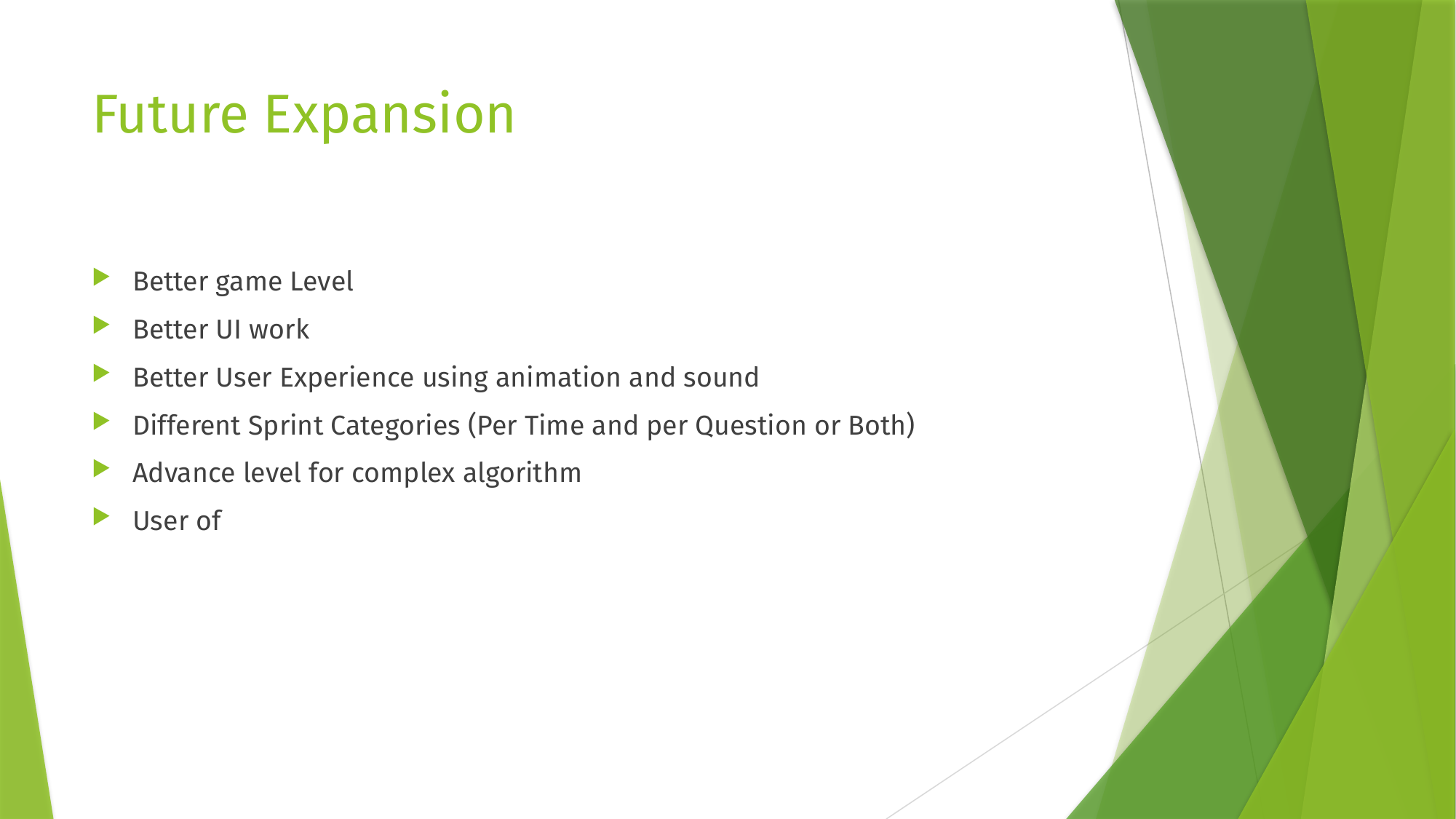

# Future Expansion
Better game Level
Better UI work
Better User Experience using animation and sound
Different Sprint Categories (Per Time and per Question or Both)
Advance level for complex algorithm
User of